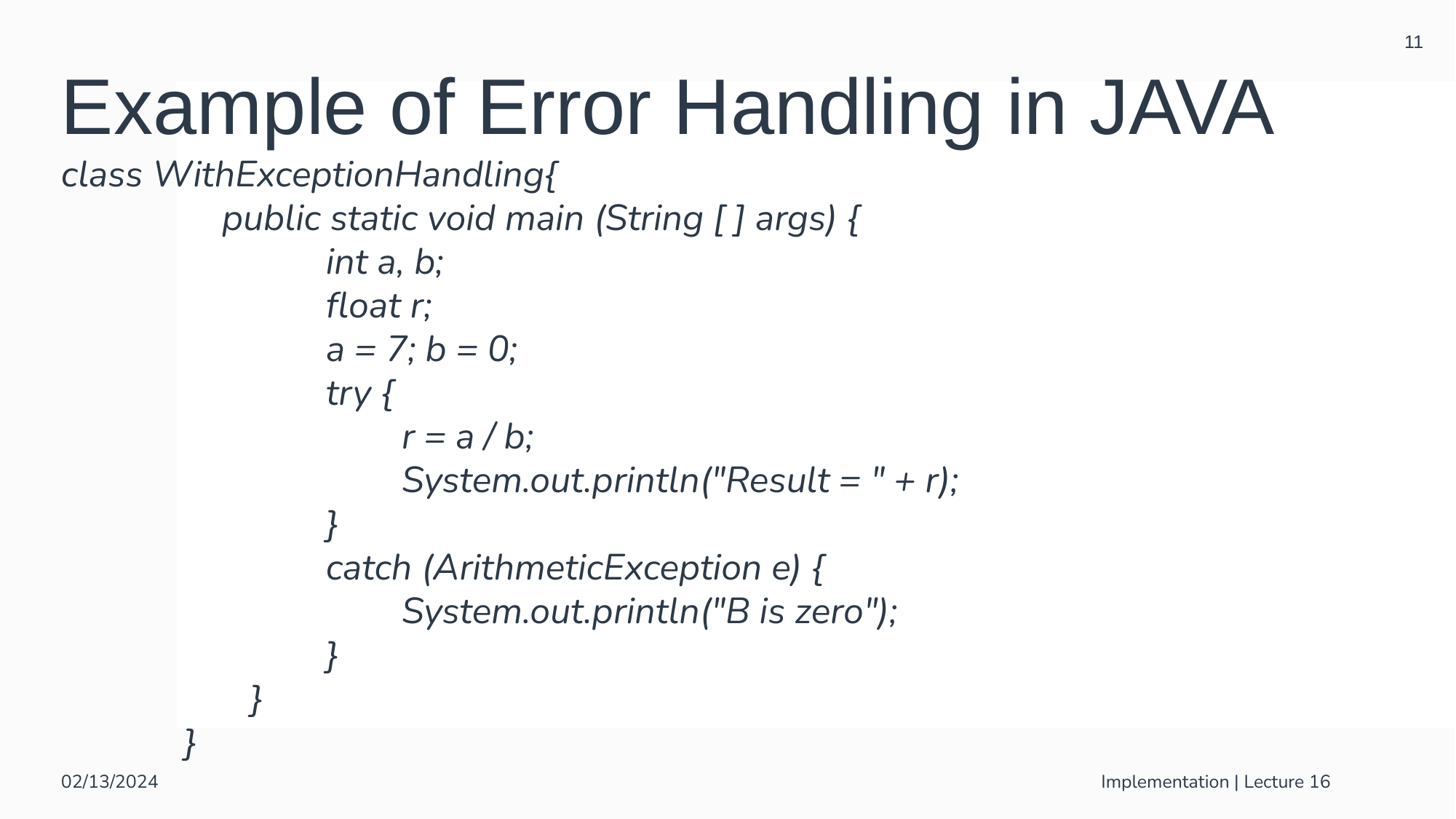

11
# Example of Error Handling in JAVA
class WithExceptionHandling{
                 public static void main (String [ ] args) {
                            int a, b;
                            float r;
                            a = 7; b = 0;
                            try {
                                    r = a / b;
                                    System.out.println("Result = " + r);
                            }
                            catch (ArithmeticException e) {
                                    System.out.println("B is zero");
                            }
                    }
             }

02/13/2024
Implementation | Lecture 16